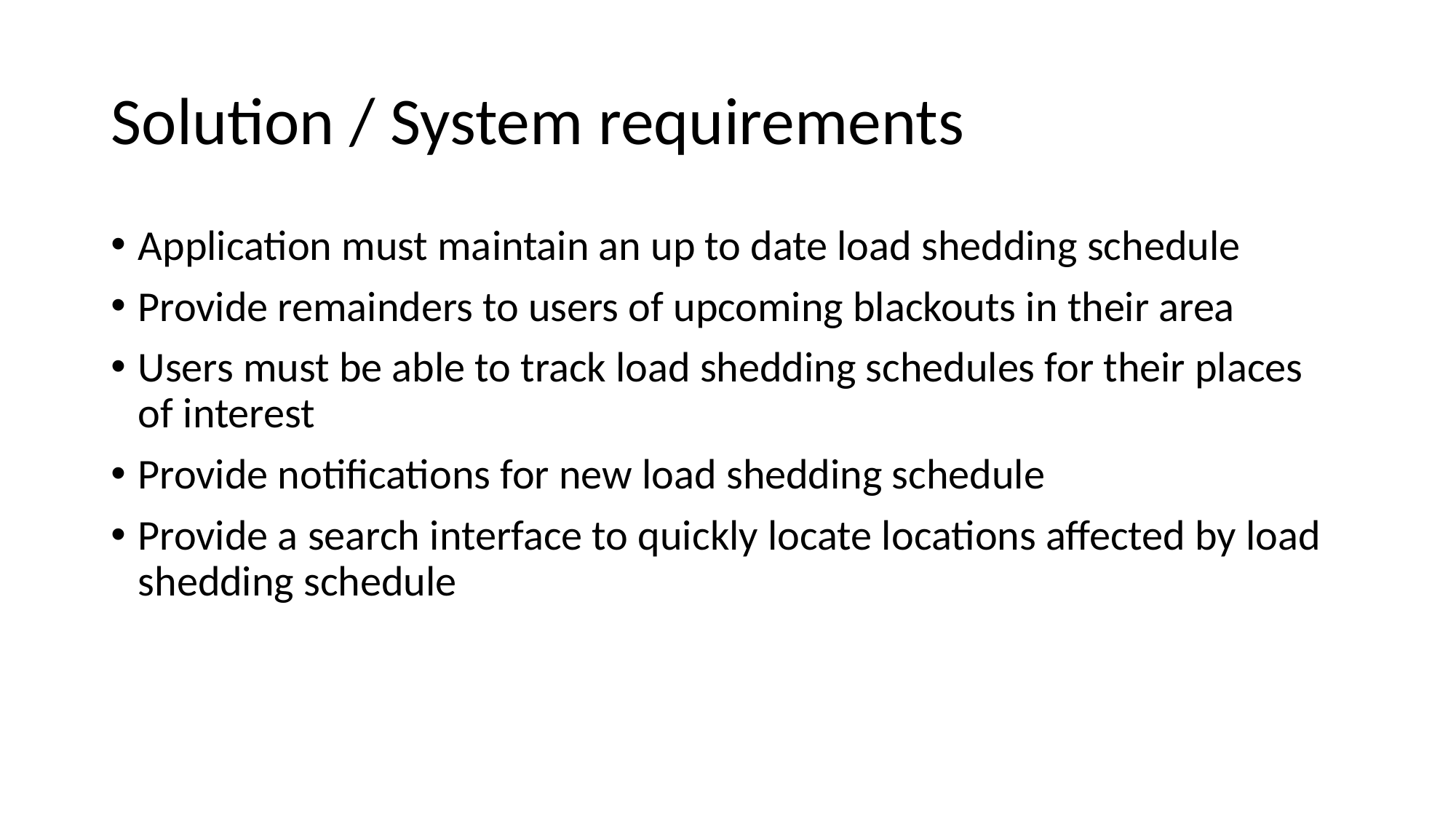

# Solution / System requirements
Application must maintain an up to date load shedding schedule
Provide remainders to users of upcoming blackouts in their area
Users must be able to track load shedding schedules for their places of interest
Provide notifications for new load shedding schedule
Provide a search interface to quickly locate locations affected by load shedding schedule